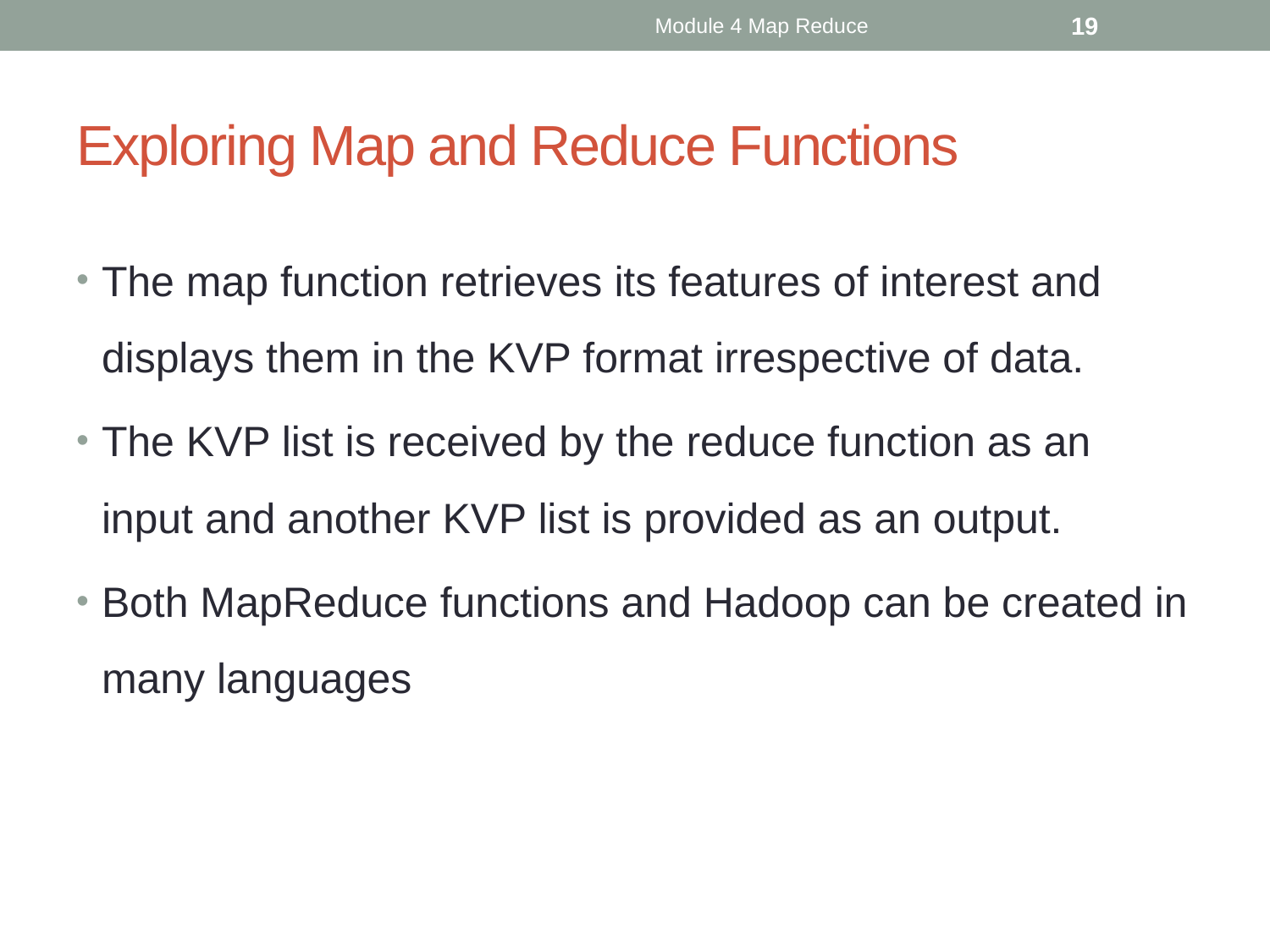

Module 4 Map Reduce
19
# Exploring Map and Reduce Functions
The map function retrieves its features of interest and displays them in the KVP format irrespective of data.
The KVP list is received by the reduce function as an input and another KVP list is provided as an output.
Both MapReduce functions and Hadoop can be created in many languages